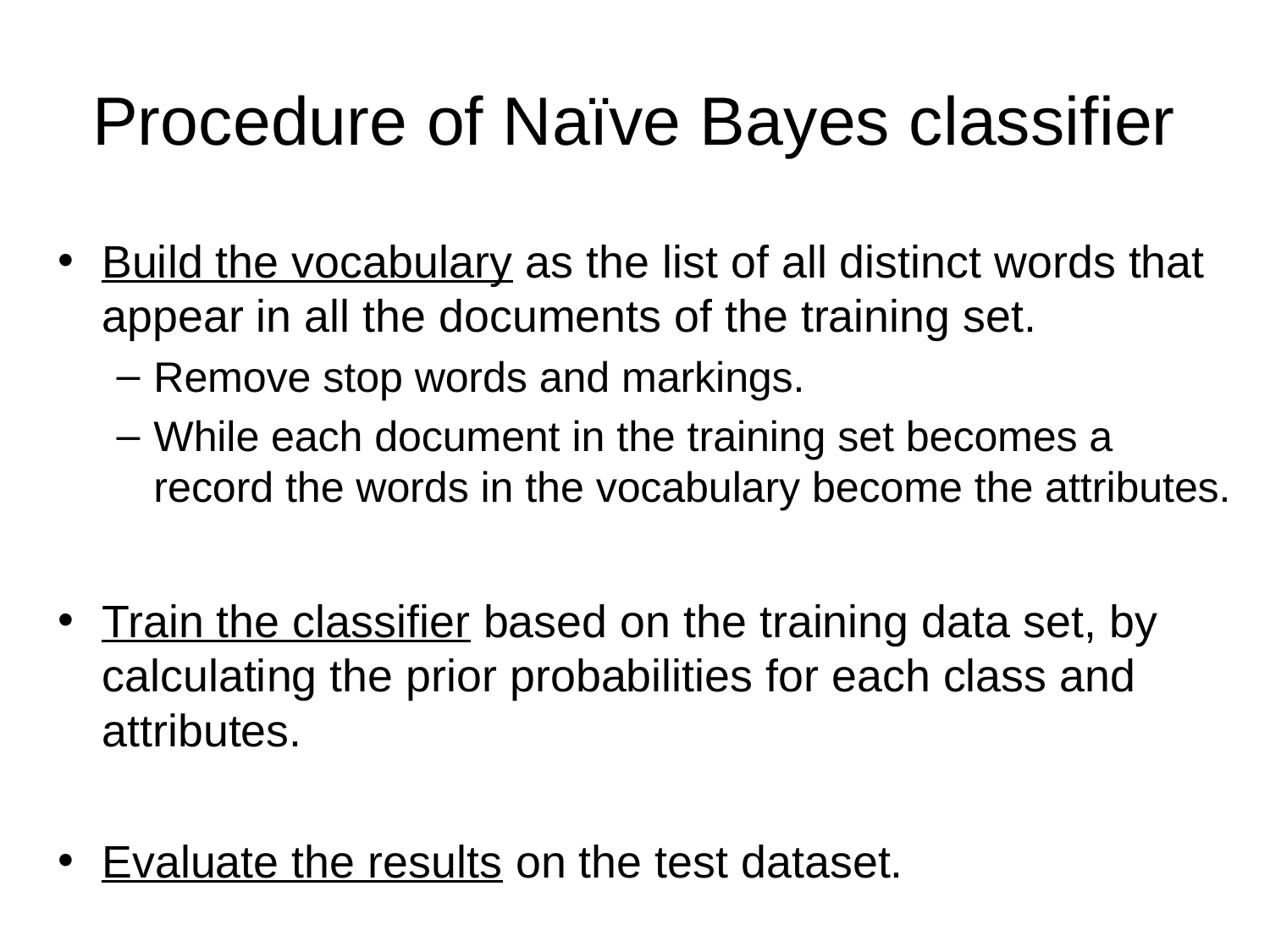

# Procedure of Naïve Bayes classifier
Build the vocabulary as the list of all distinct words that appear in all the documents of the training set.
Remove stop words and markings.
While each document in the training set becomes a record the words in the vocabulary become the attributes.

Train the classifier based on the training data set, by calculating the prior probabilities for each class and attributes.

Evaluate the results on the test dataset.